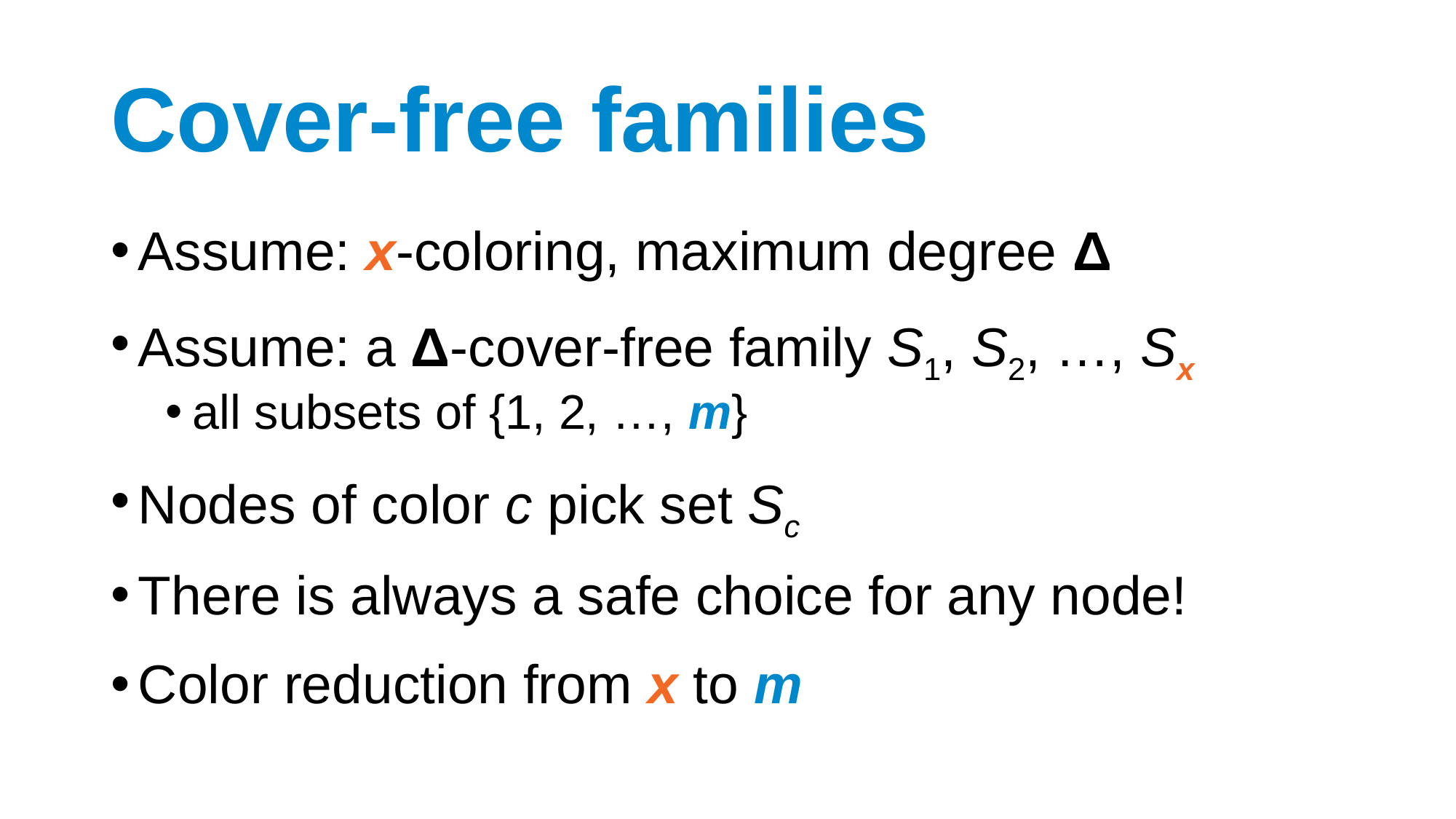

# Cover-free families
Assume: x-coloring, maximum degree Δ
Assume: a Δ-cover-free family S1, S2, …, Sx
all subsets of {1, 2, …, m}
Nodes of color c pick set Sc
There is always a safe choice for any node!
Color reduction from x to m